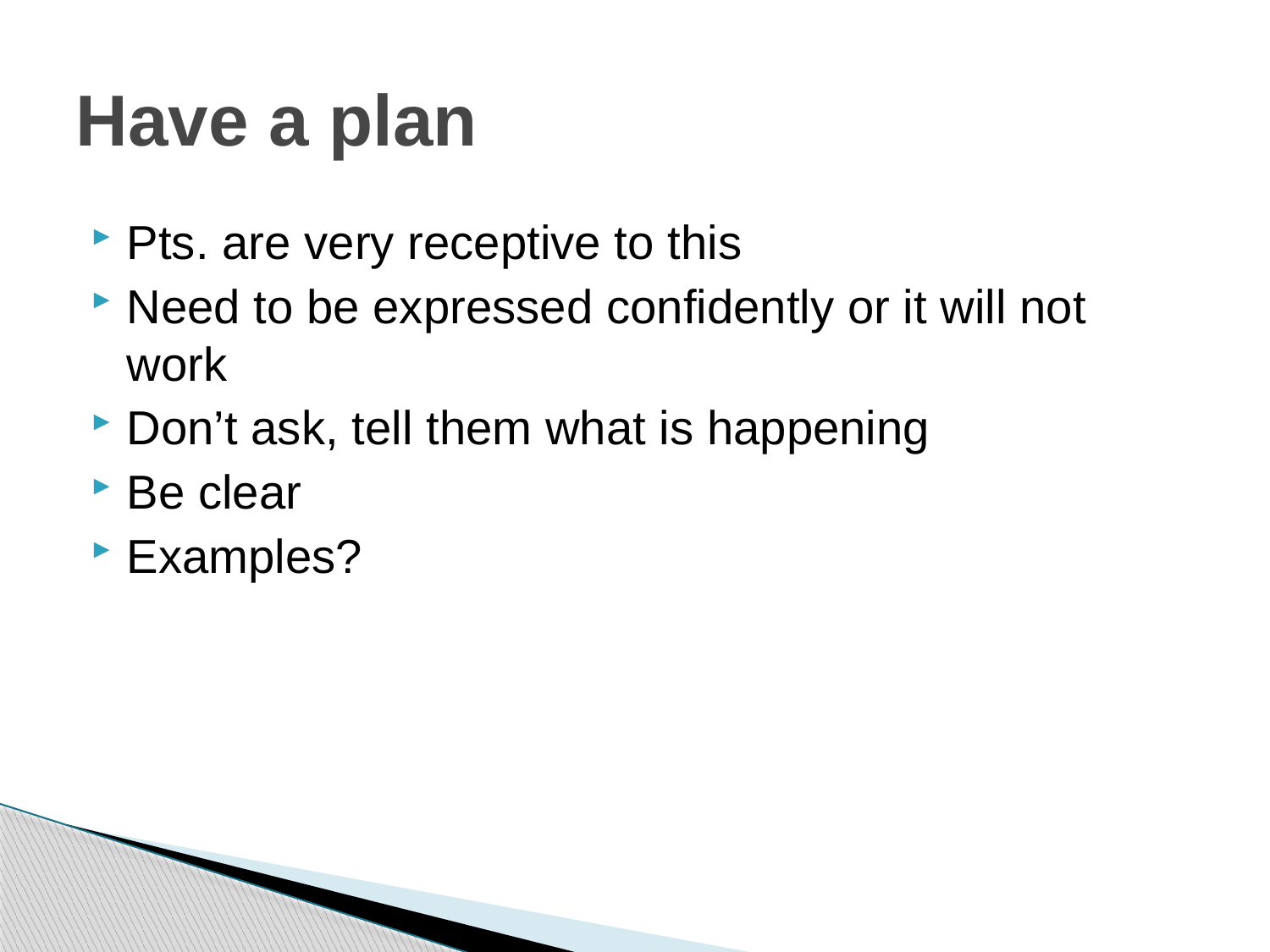

# Have a plan
Pts. are very receptive to this
Need to be expressed confidently or it will not work
Don’t ask, tell them what is happening
Be clear
Examples?